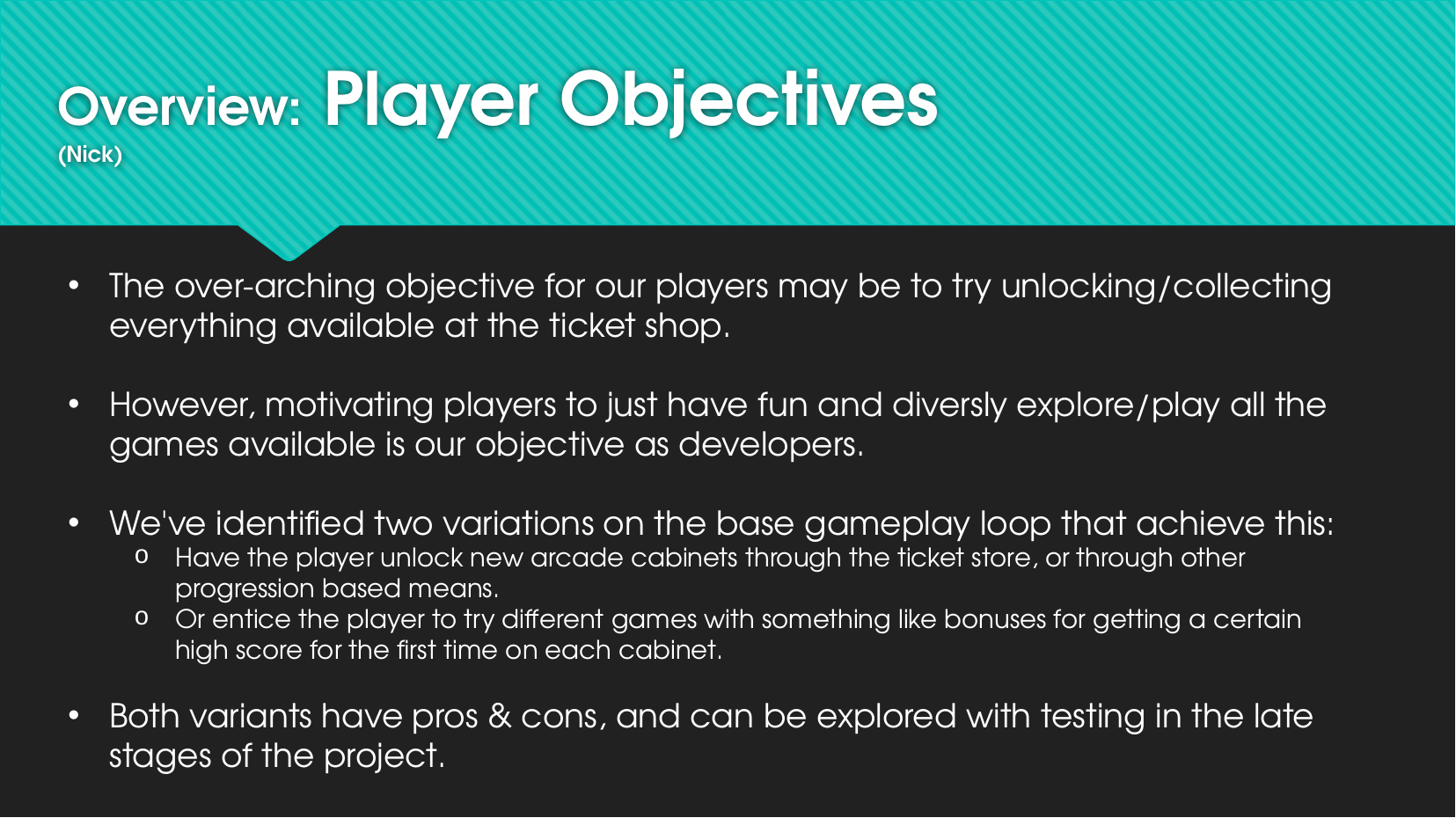

# Overview: Player Objectives  (Nick)

The over-arching objective for our players may be to try unlocking/collecting everything available at the ticket shop.

However, motivating players to just have fun and diversly explore/play all the games available is our objective as developers.

We've identified two variations on the base gameplay loop that achieve this:
Have the player unlock new arcade cabinets through the ticket store, or through other progression based means.
Or entice the player to try different games with something like bonuses for getting a certain high score for the first time on each cabinet.

Both variants have pros & cons, and can be explored with testing in the late stages of the project.